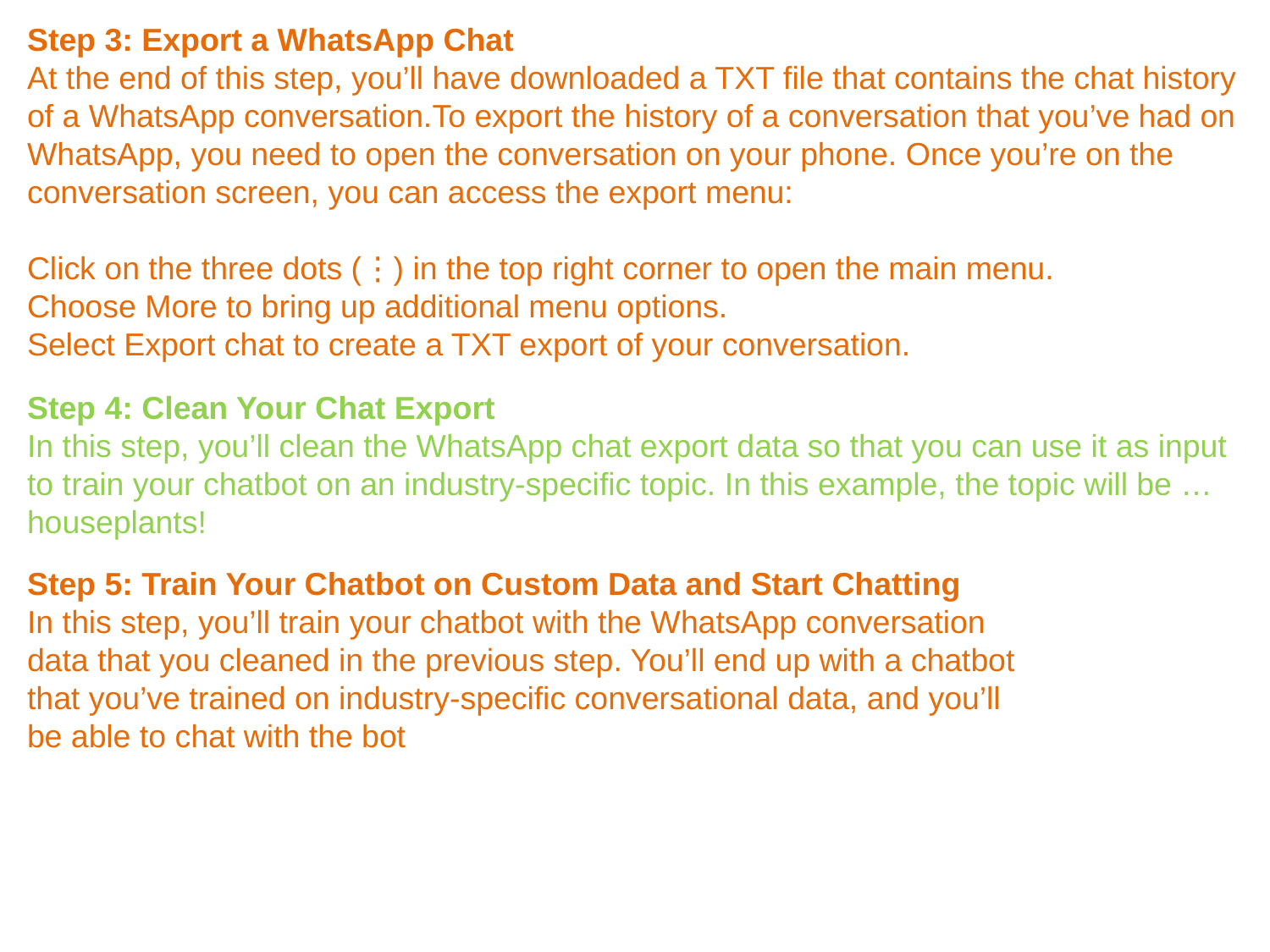

Step 3: Export a WhatsApp Chat
At the end of this step, you’ll have downloaded a TXT file that contains the chat history of a WhatsApp conversation.To export the history of a conversation that you’ve had on WhatsApp, you need to open the conversation on your phone. Once you’re on the conversation screen, you can access the export menu:

Click on the three dots (⋮) in the top right corner to open the main menu.
Choose More to bring up additional menu options.
Select Export chat to create a TXT export of your conversation.
Step 4: Clean Your Chat Export
In this step, you’ll clean the WhatsApp chat export data so that you can use it as input to train your chatbot on an industry-specific topic. In this example, the topic will be … houseplants!
Step 5: Train Your Chatbot on Custom Data and Start Chatting
In this step, you’ll train your chatbot with the WhatsApp conversation data that you cleaned in the previous step. You’ll end up with a chatbot that you’ve trained on industry-specific conversational data, and you’ll be able to chat with the bot